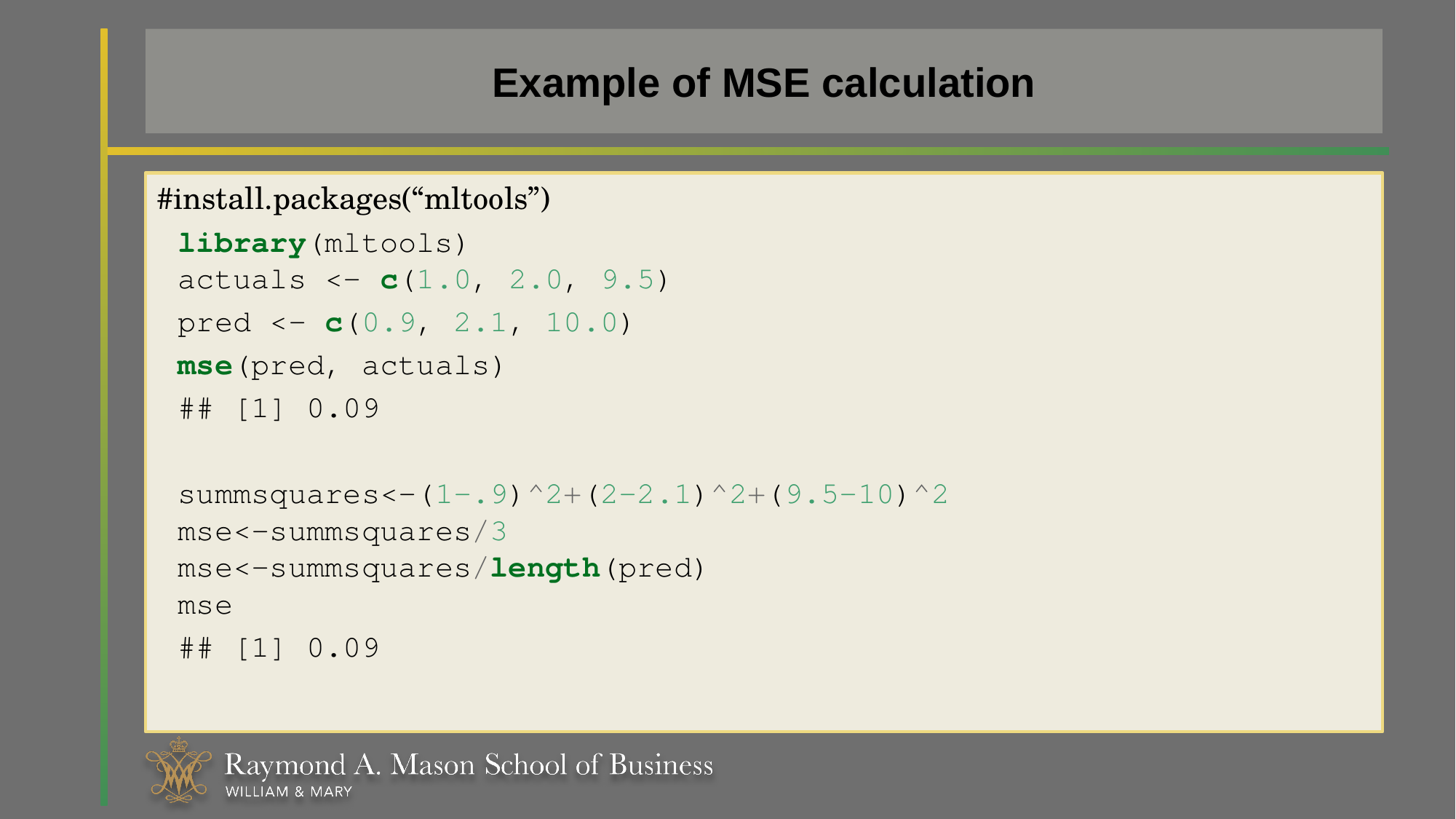

# Example of MSE calculation
#install.packages(“mltools”)
library(mltools)
actuals <- c(1.0, 2.0, 9.5)
pred <- c(0.9, 2.1, 10.0)
mse(pred, actuals)
## [1] 0.09

summsquares<-(1-.9)^2+(2-2.1)^2+(9.5-10)^2
mse<-summsquares/3
mse<-summsquares/length(pred)
mse
## [1] 0.09